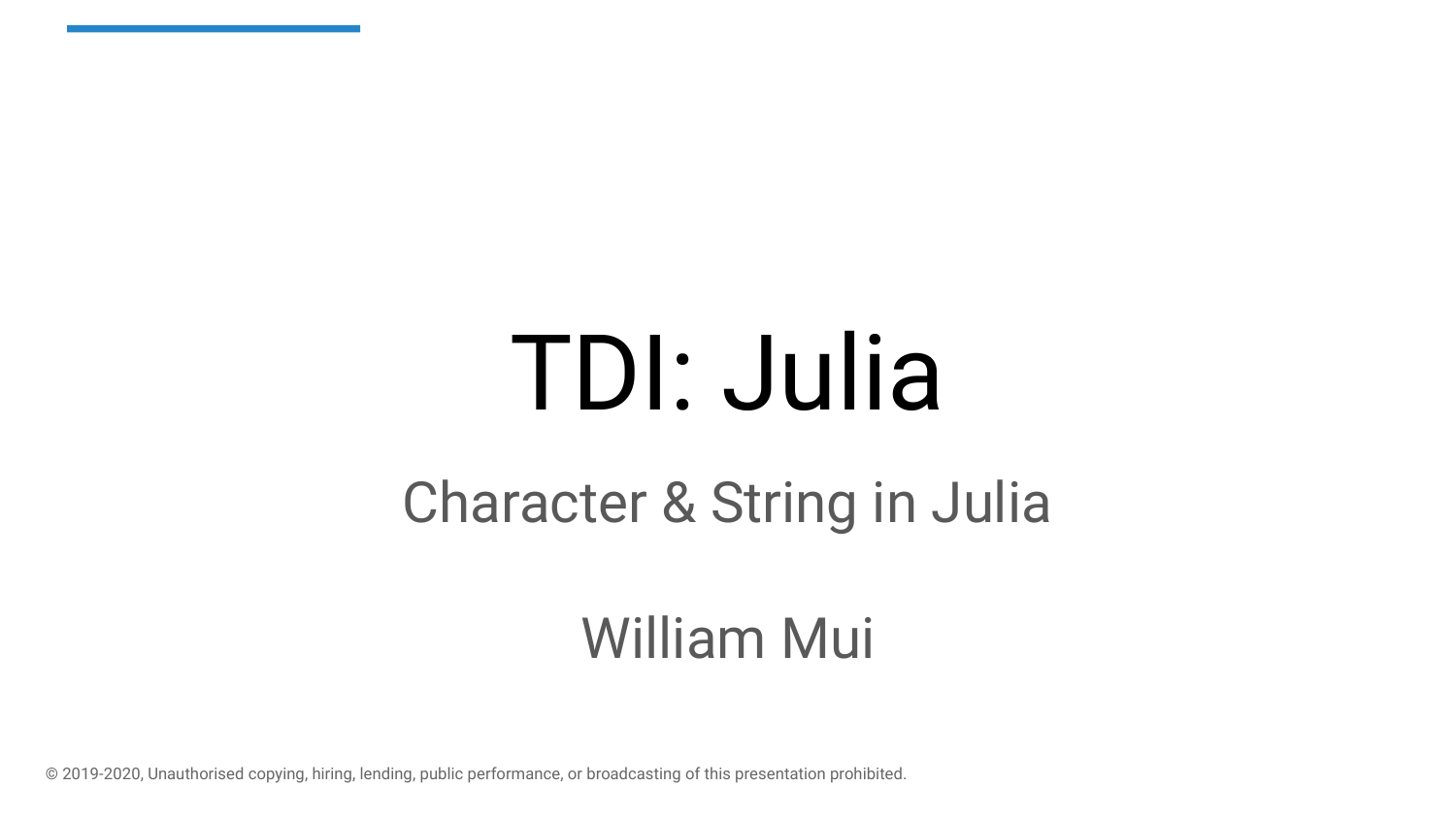

# TDI: Julia
Character & String in Julia

William Mui